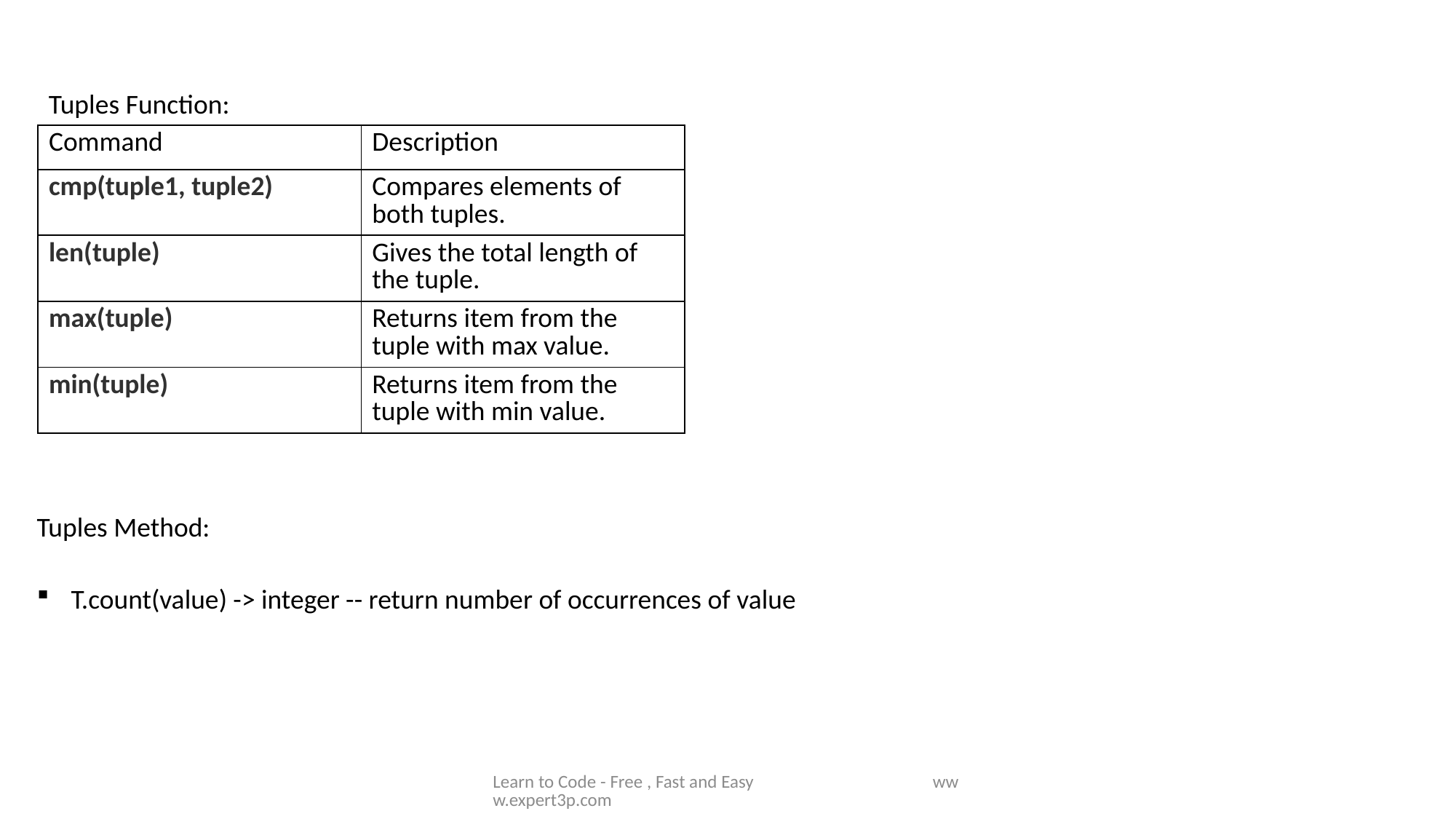

Tuples Function:
| Command | Description |
| --- | --- |
| cmp(tuple1, tuple2) | Compares elements of both tuples. |
| len(tuple) | Gives the total length of the tuple. |
| max(tuple) | Returns item from the tuple with max value. |
| min(tuple) | Returns item from the tuple with min value. |
Tuples Method:
T.count(value) -> integer -- return number of occurrences of value
Learn to Code - Free , Fast and Easy                                           www.expert3p.com